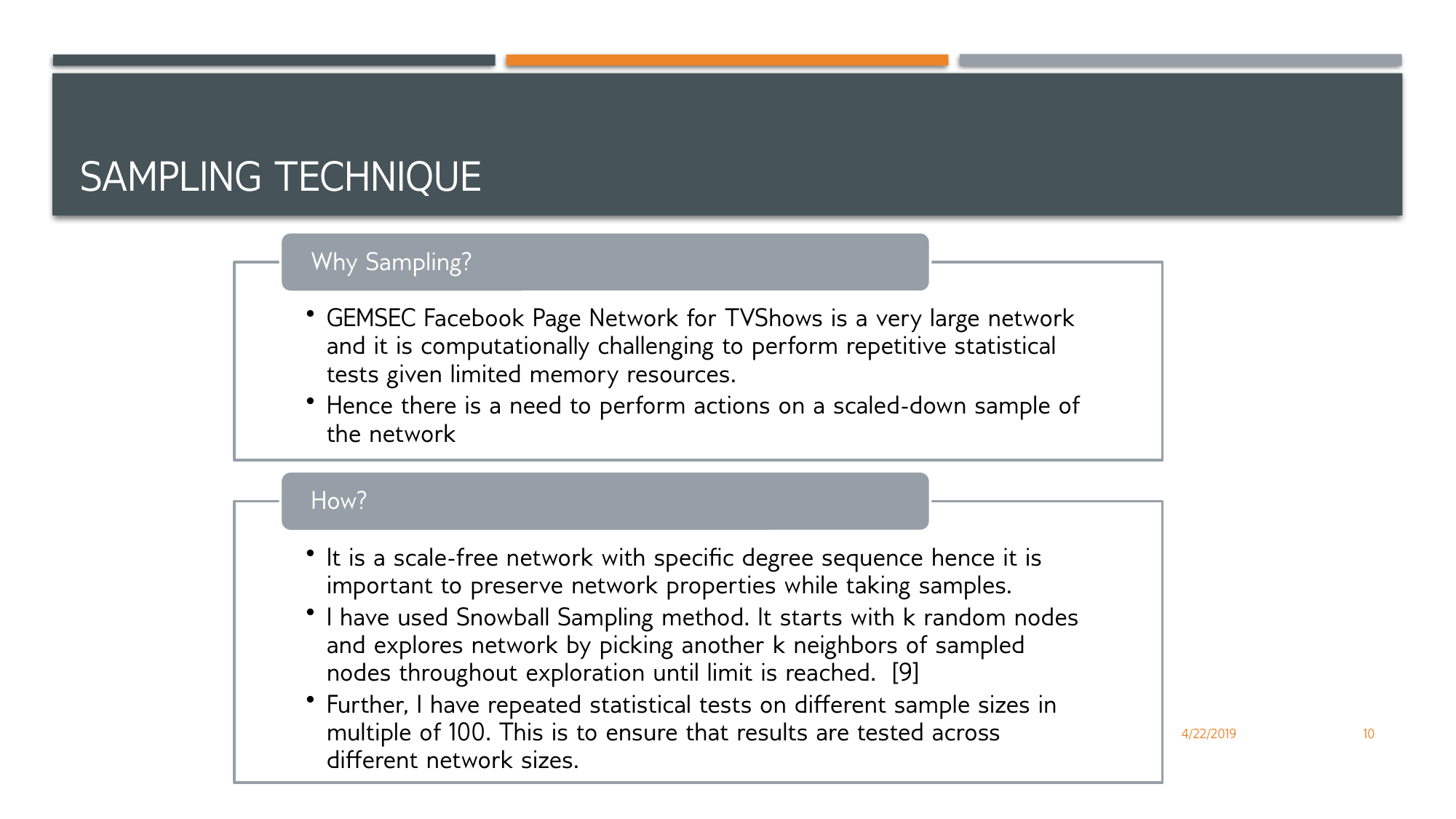

# Sampling technique
GEMSEC Facebook Page Network for TVShows is a very large network and it is computationally challenging to perform repetitive statistical tests given limited memory resources.
Hence there is a need to perform actions on a scaled-down sample of the network
Why Sampling?
It is a scale-free network with specific degree sequence hence it is important to preserve network properties while taking samples.
I have used Snowball Sampling method. It starts with k random nodes and explores network by picking another k neighbors of sampled nodes throughout exploration until limit is reached.  [9]
Further, I have repeated statistical tests on different sample sizes in multiple of 100. This is to ensure that results are tested across different network sizes.
How?
4/22/2019
10